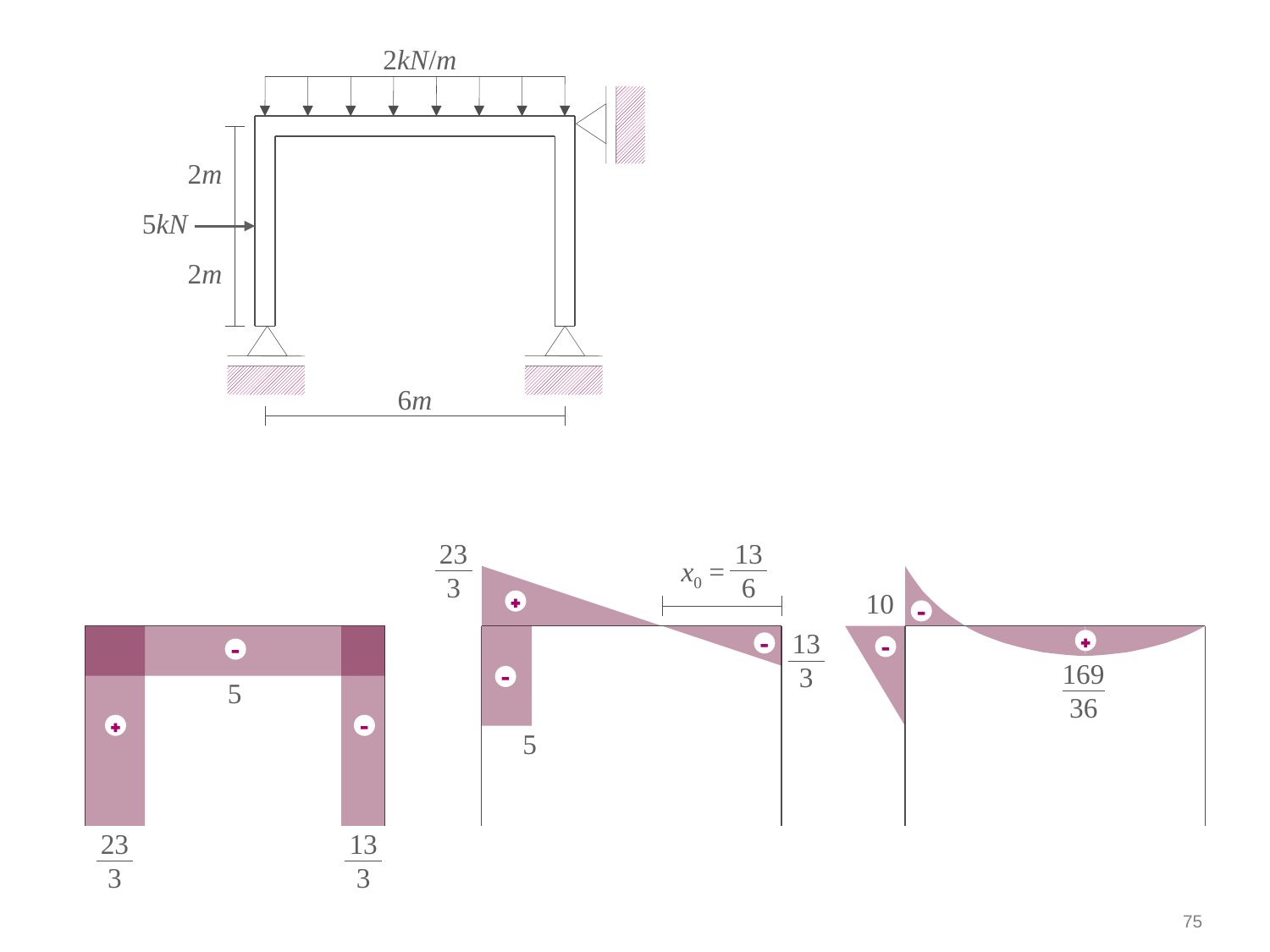

2kN/m

2m
5kN
2m

6m

233
136
x0 =

10
+
-

133

+
-
-
-
16936
-
5
+
-
5
233
133